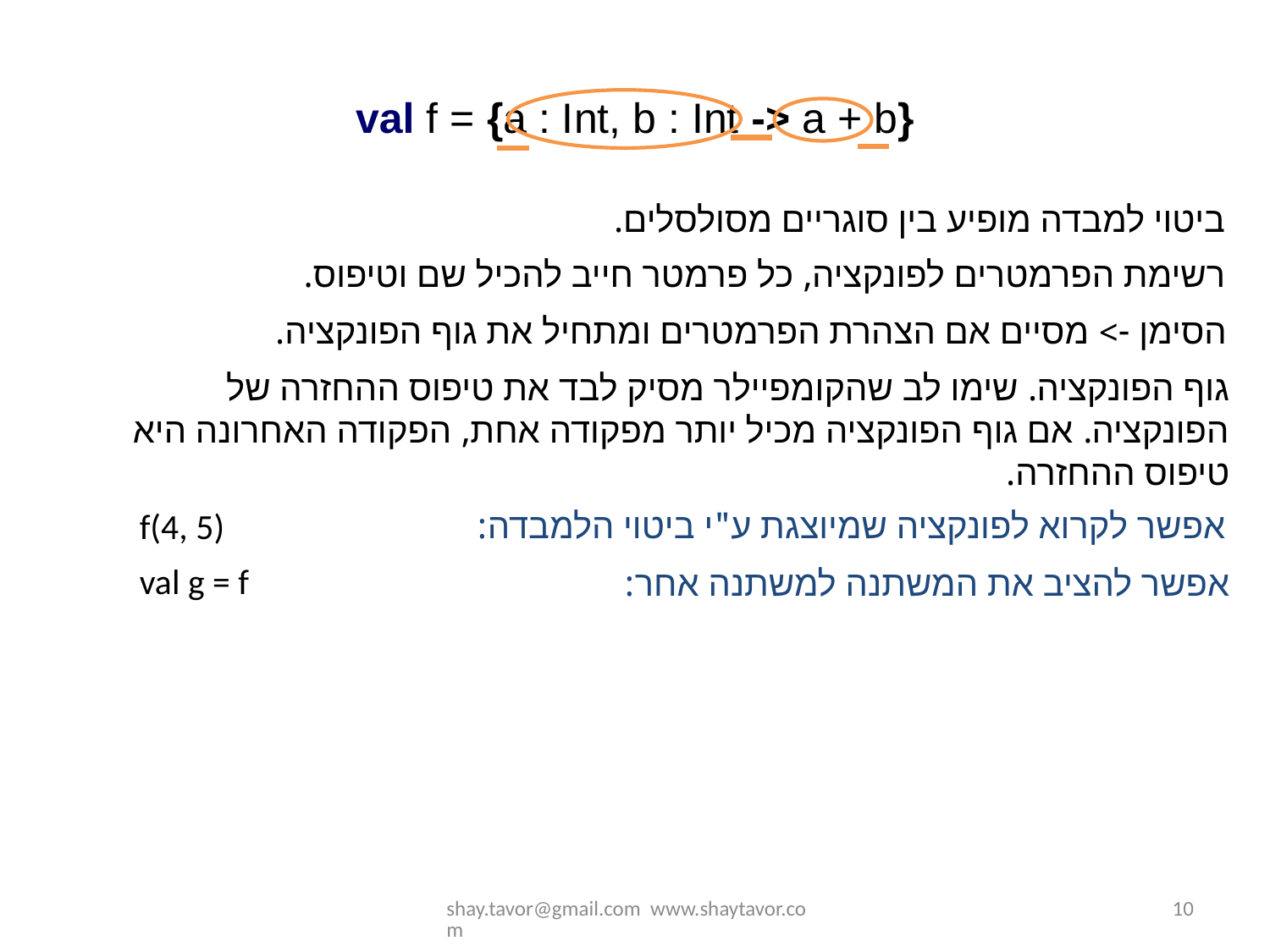

val f = {a : Int, b : Int -> a + b}

ביטוי למבדה מופיע בין סוגריים מסולסלים.
רשימת הפרמטרים לפונקציה, כל פרמטר חייב להכיל שם וטיפוס.
הסימן -> מסיים אם הצהרת הפרמטרים ומתחיל את גוף הפונקציה.
גוף הפונקציה. שימו לב שהקומפיילר מסיק לבד את טיפוס ההחזרה של הפונקציה. אם גוף הפונקציה מכיל יותר מפקודה אחת, הפקודה האחרונה היא טיפוס ההחזרה.
אפשר לקרוא לפונקציה שמיוצגת ע"י ביטוי הלמבדה:
f(4, 5)
val g = f
אפשר להציב את המשתנה למשתנה אחר:
shay.tavor@gmail.com  www.shaytavor.com
10